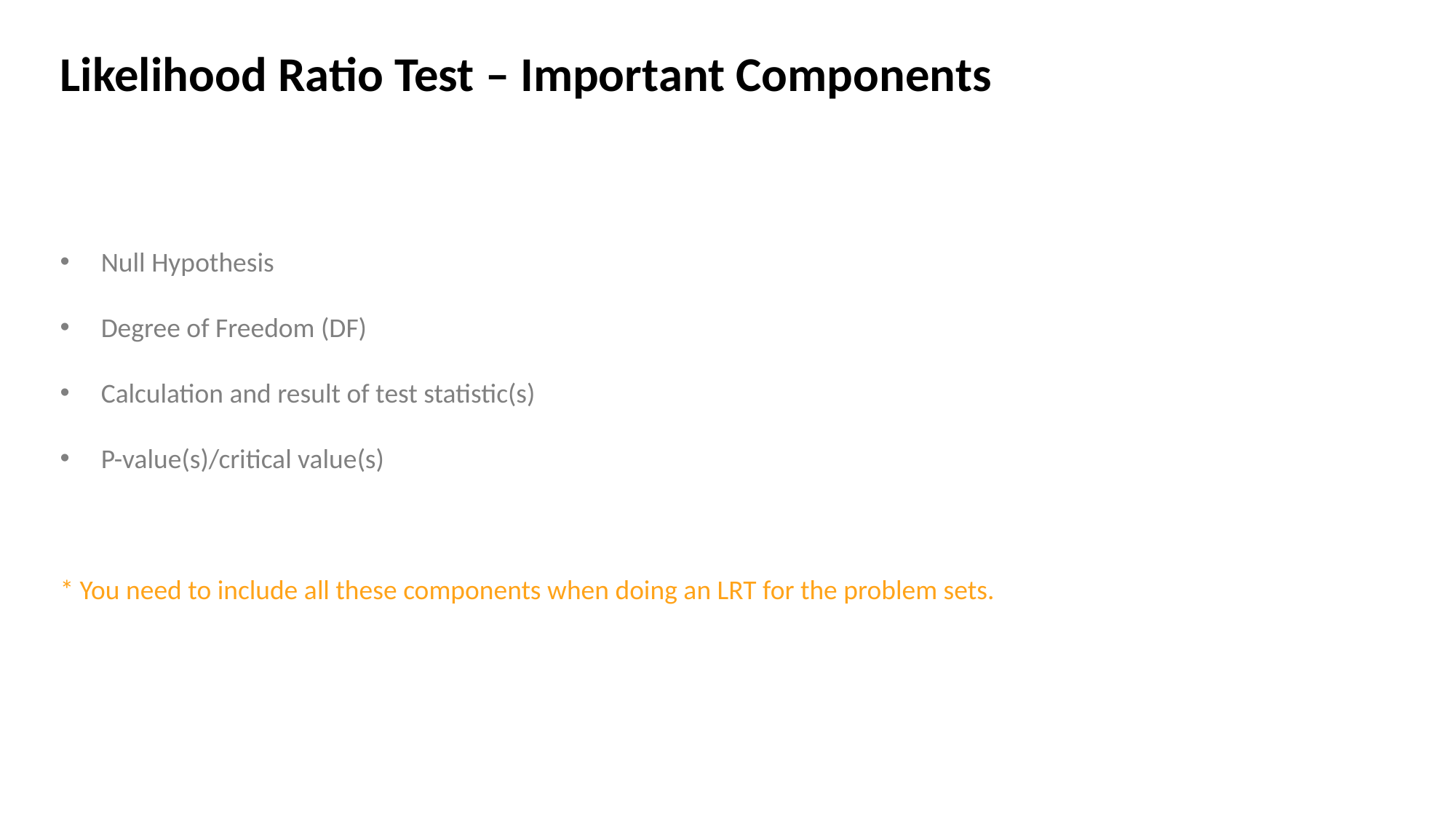

Likelihood Ratio Test – Important Components
Null Hypothesis
Degree of Freedom (DF)
Calculation and result of test statistic(s)
P-value(s)/critical value(s)

* You need to include all these components when doing an LRT for the problem sets.